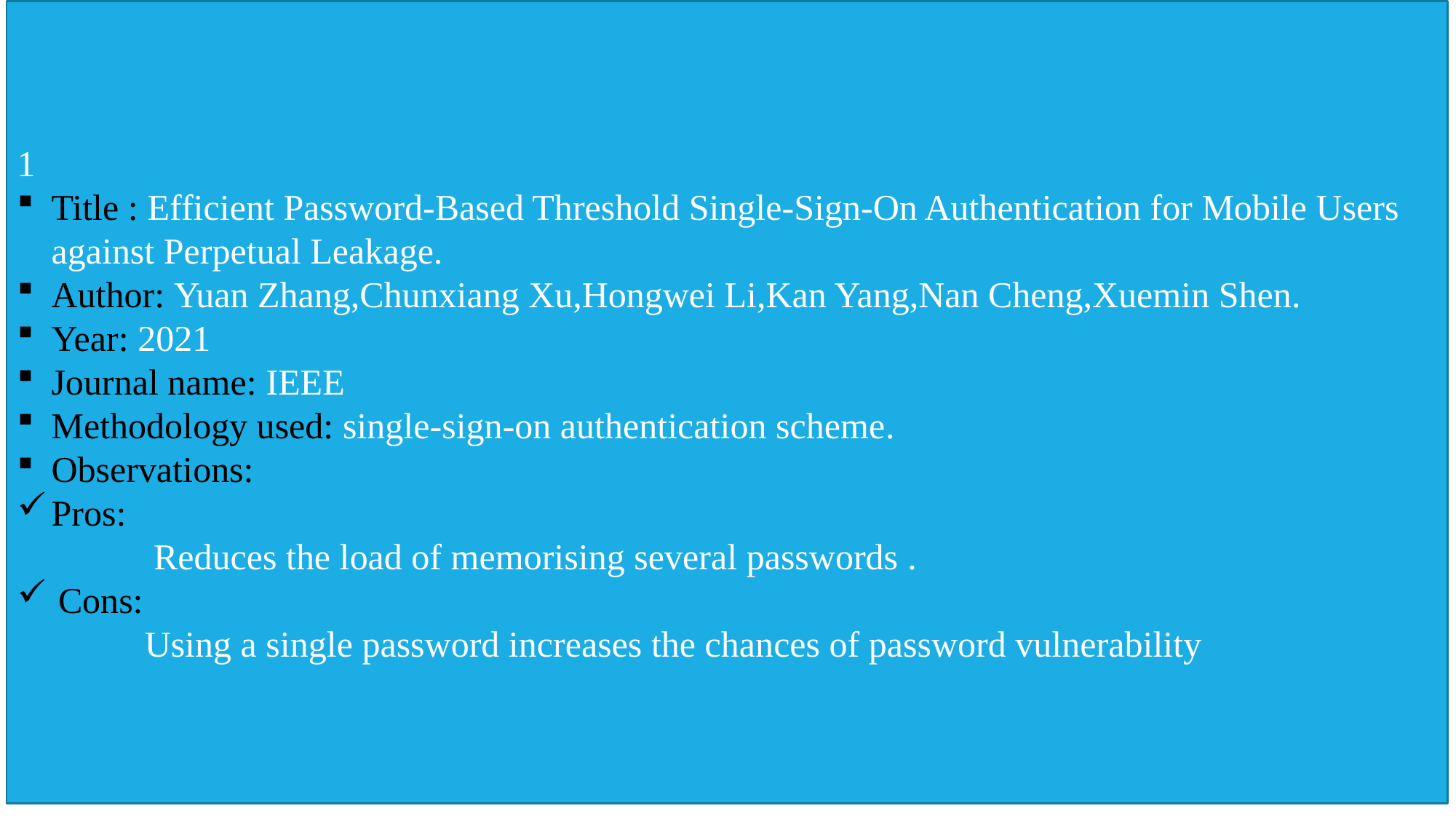

1
Title : Efficient Password-Based Threshold Single-Sign-On Authentication for Mobile Users against Perpetual Leakage.
Author: Yuan Zhang,Chunxiang Xu,Hongwei Li,Kan Yang,Nan Cheng,Xuemin Shen.
Year: 2021
Journal name: IEEE
Methodology used: single-sign-on authentication scheme.
Observations:
Pros:
               Reduces the load of memorising several passwords .
Cons:
              Using a single password increases the chances of password vulnerability